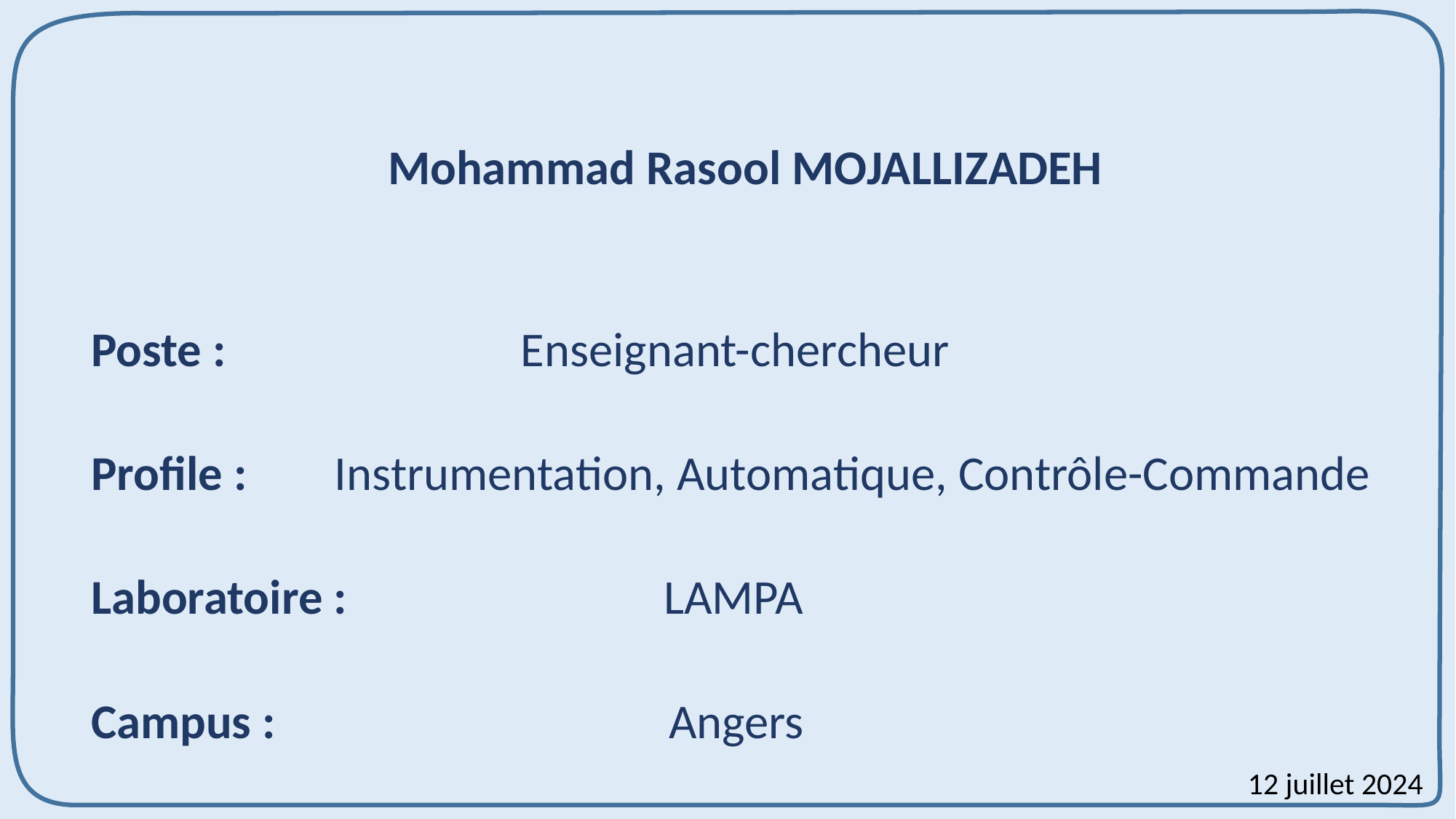

Mohammad Rasool MOJALLIZADEH
Poste :                           Enseignant-chercheur
Profile :        Instrumentation, Automatique, Contrôle-Commande
Laboratoire :                             LAMPA
Campus :                                    Angers

12 juillet 2024